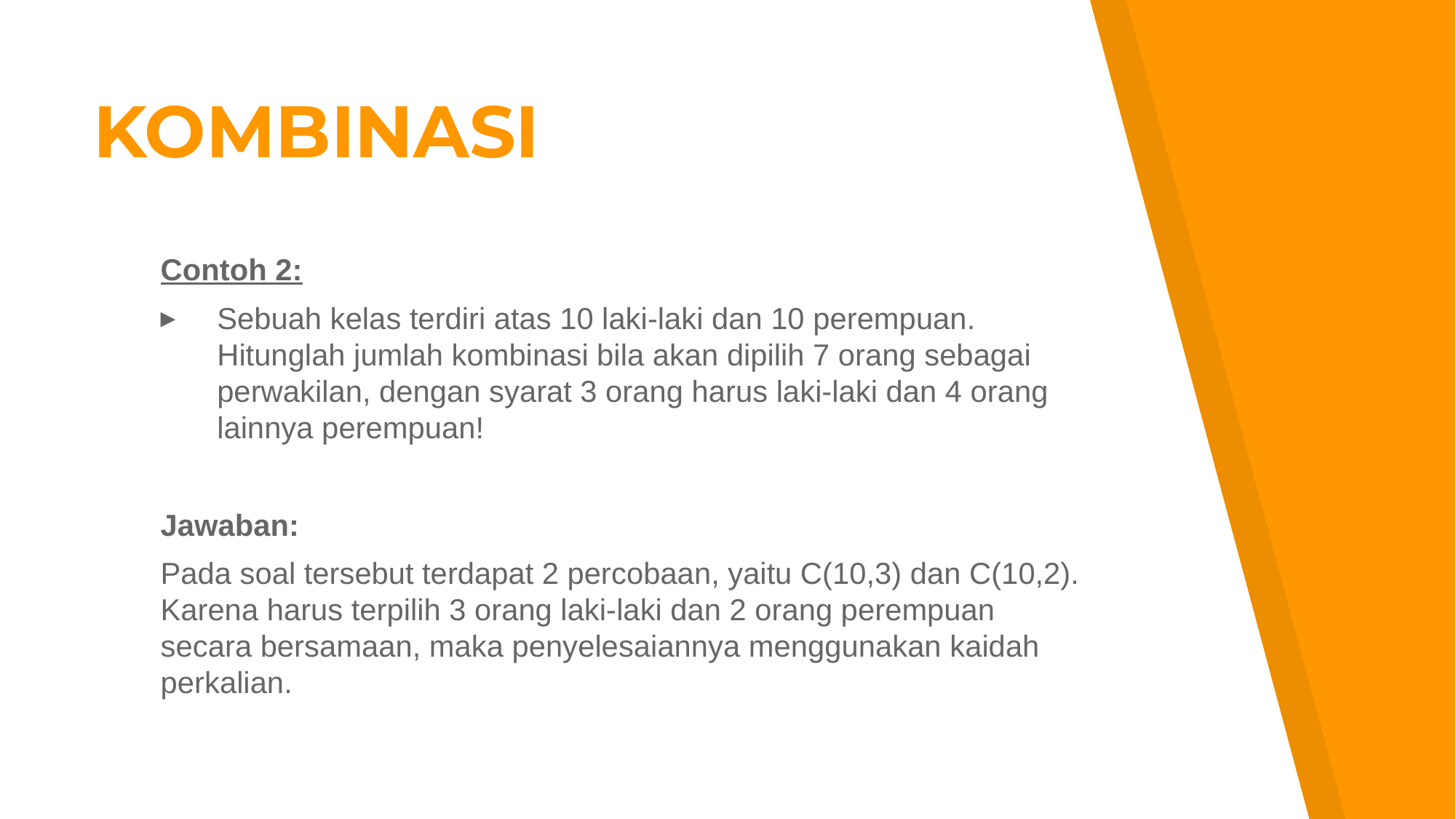

# KOMBINASI
Contoh 2:
Sebuah kelas terdiri atas 10 laki-laki dan 10 perempuan. Hitunglah jumlah kombinasi bila akan dipilih 7 orang sebagai perwakilan, dengan syarat 3 orang harus laki-laki dan 4 orang lainnya perempuan!

Jawaban:
Pada soal tersebut terdapat 2 percobaan, yaitu C(10,3) dan C(10,2). Karena harus terpilih 3 orang laki-laki dan 2 orang perempuan secara bersamaan, maka penyelesaiannya menggunakan kaidah perkalian.